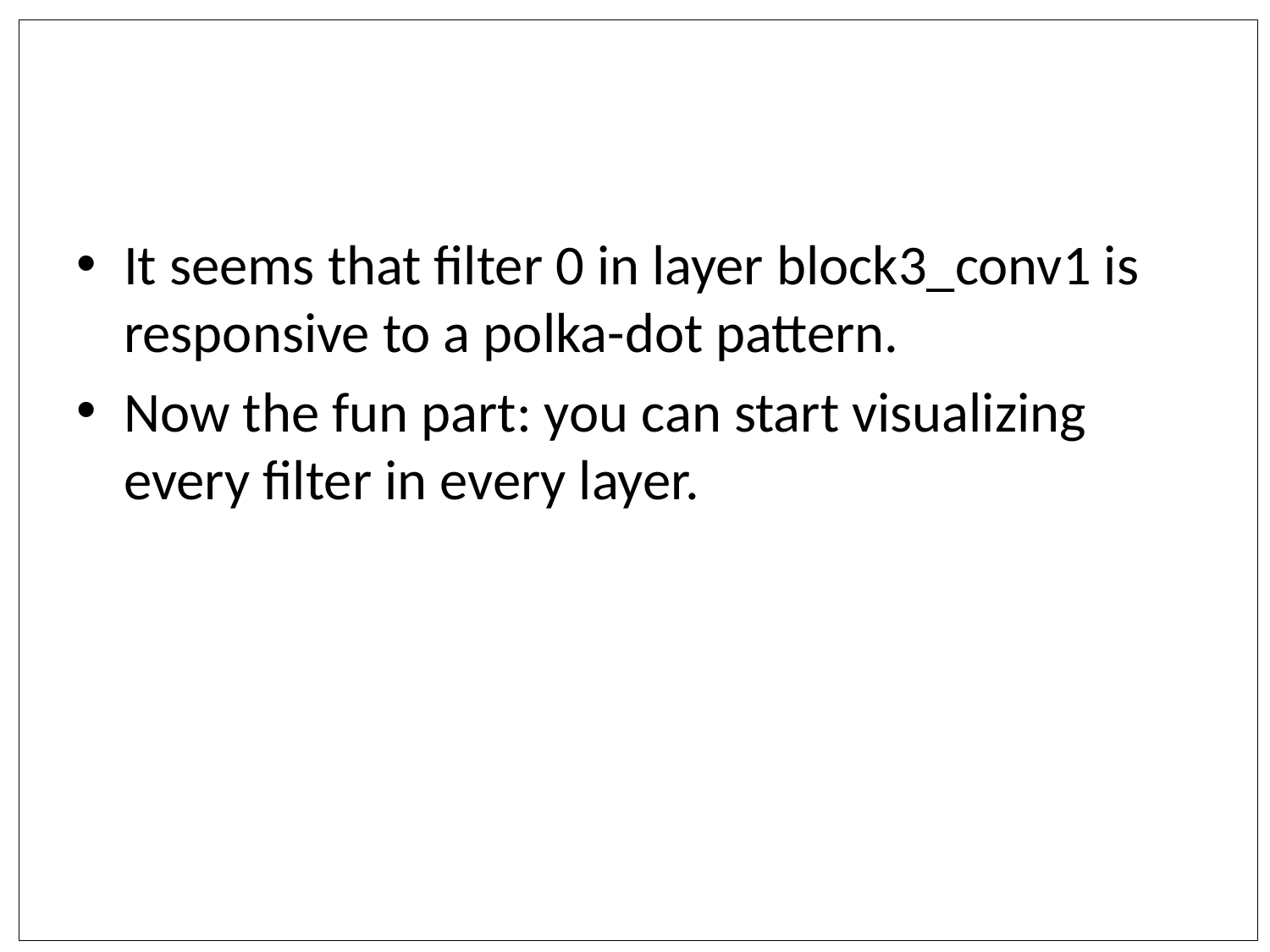

#
It seems that filter 0 in layer block3_conv1 is responsive to a polka-dot pattern.
Now the fun part: you can start visualizing every filter in every layer.